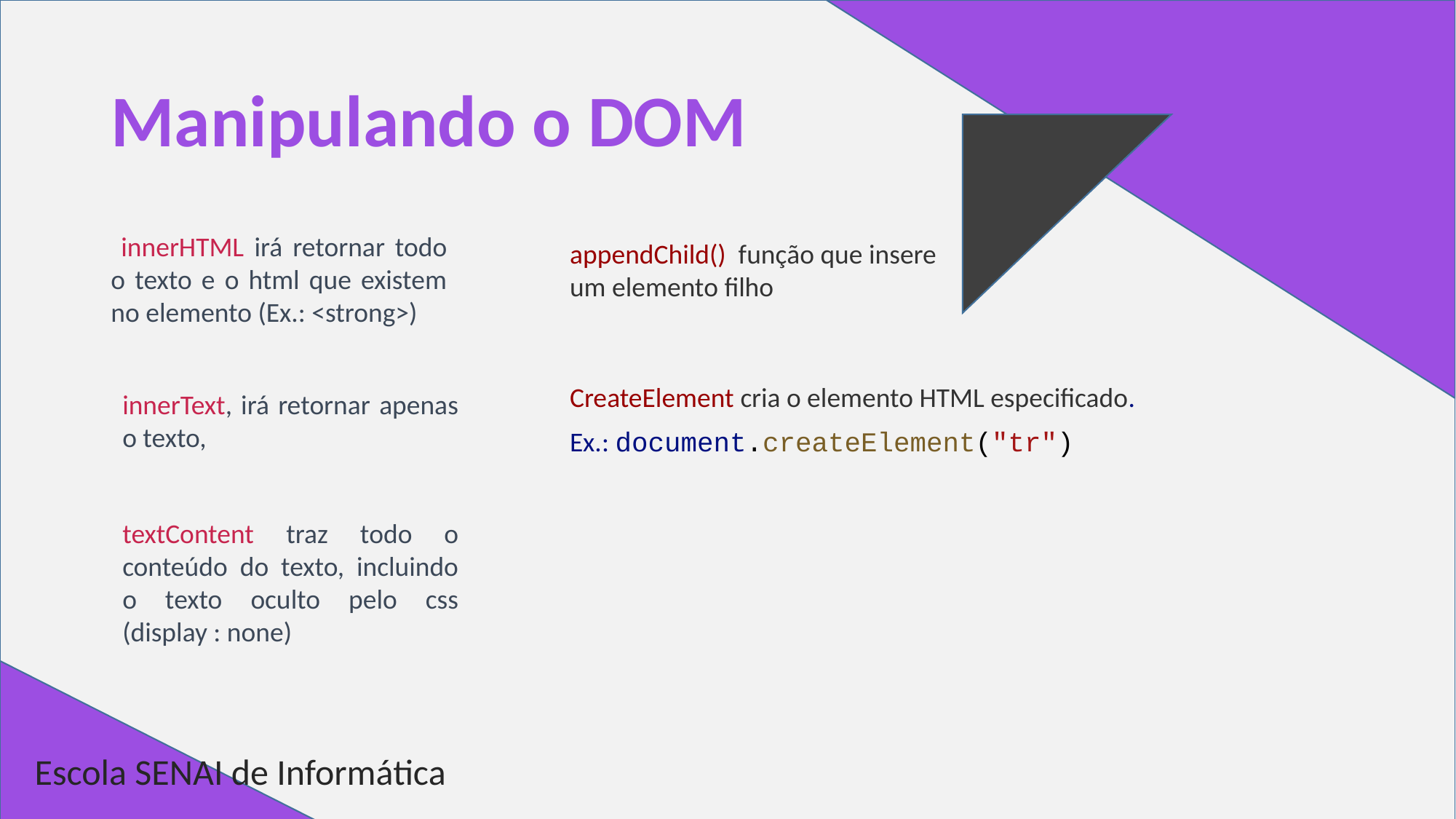

# Manipulando o DOM
 innerHTML irá retornar todo o texto e o html que existem no elemento (Ex.: <strong>)
appendChild()  função que insere um elemento filho
CreateElement cria o elemento HTML especificado.
Ex.: document.createElement("tr")
innerText, irá retornar apenas o texto,
textContent traz todo o conteúdo do texto, incluindo o texto oculto pelo css (display : none)